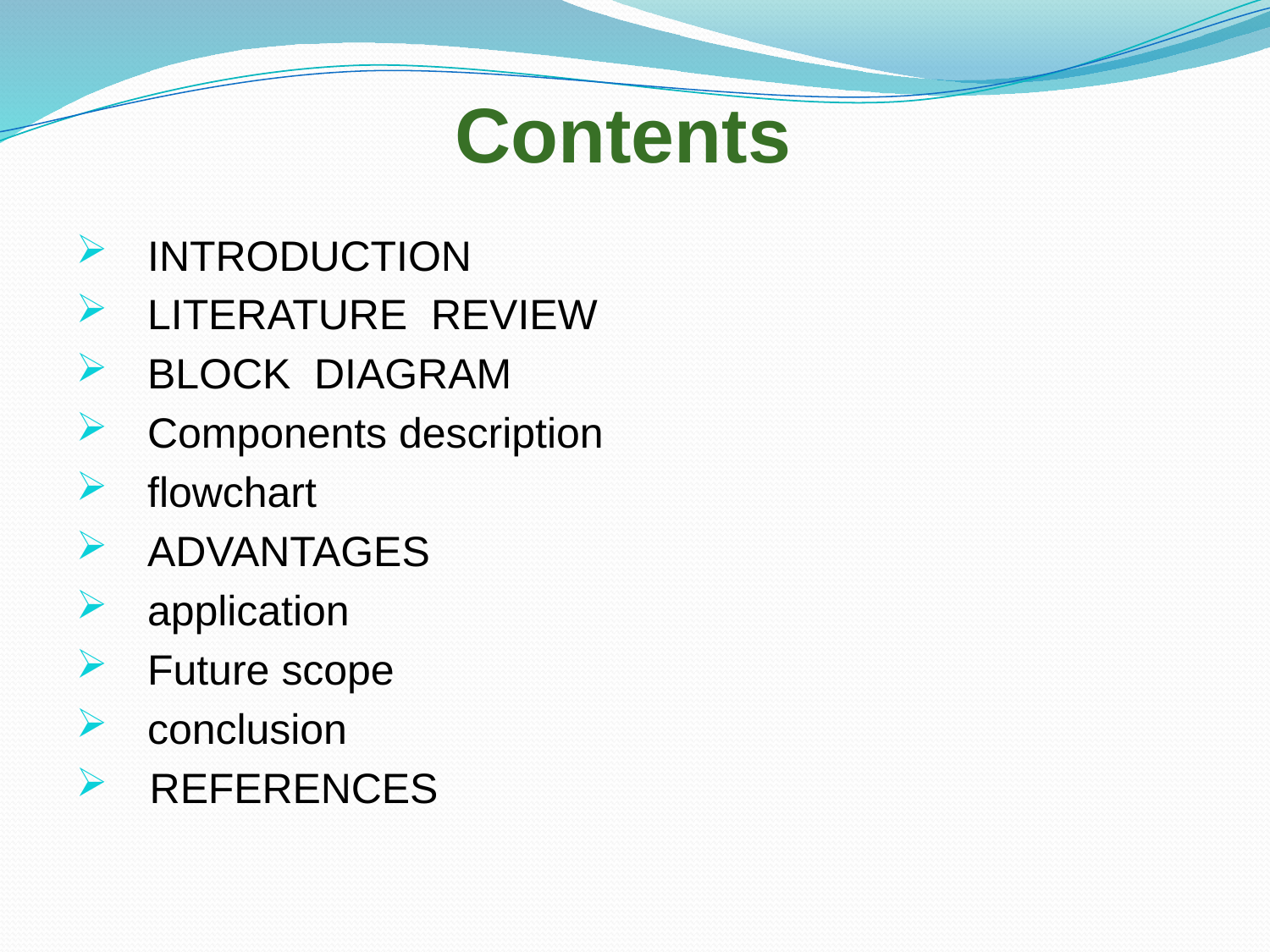

# Contents
INTRODUCTION
LITERATURE  REVIEW
BLOCK  DIAGRAM
Components description
flowchart
ADVANTAGES
application
Future scope
conclusion
   REFERENCES